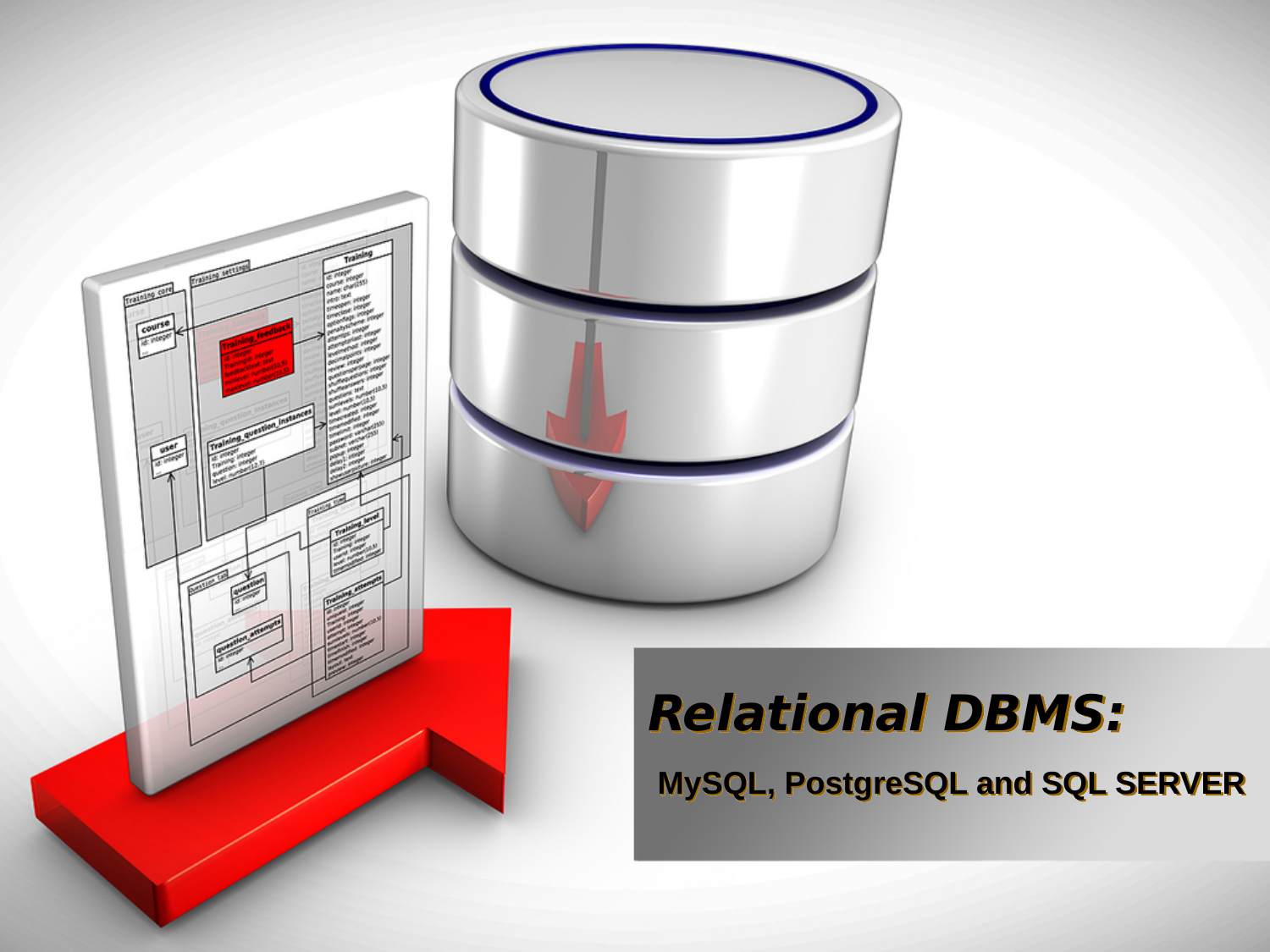

# Relational DBMS:
MySQL, PostgreSQL and SQL SERVER